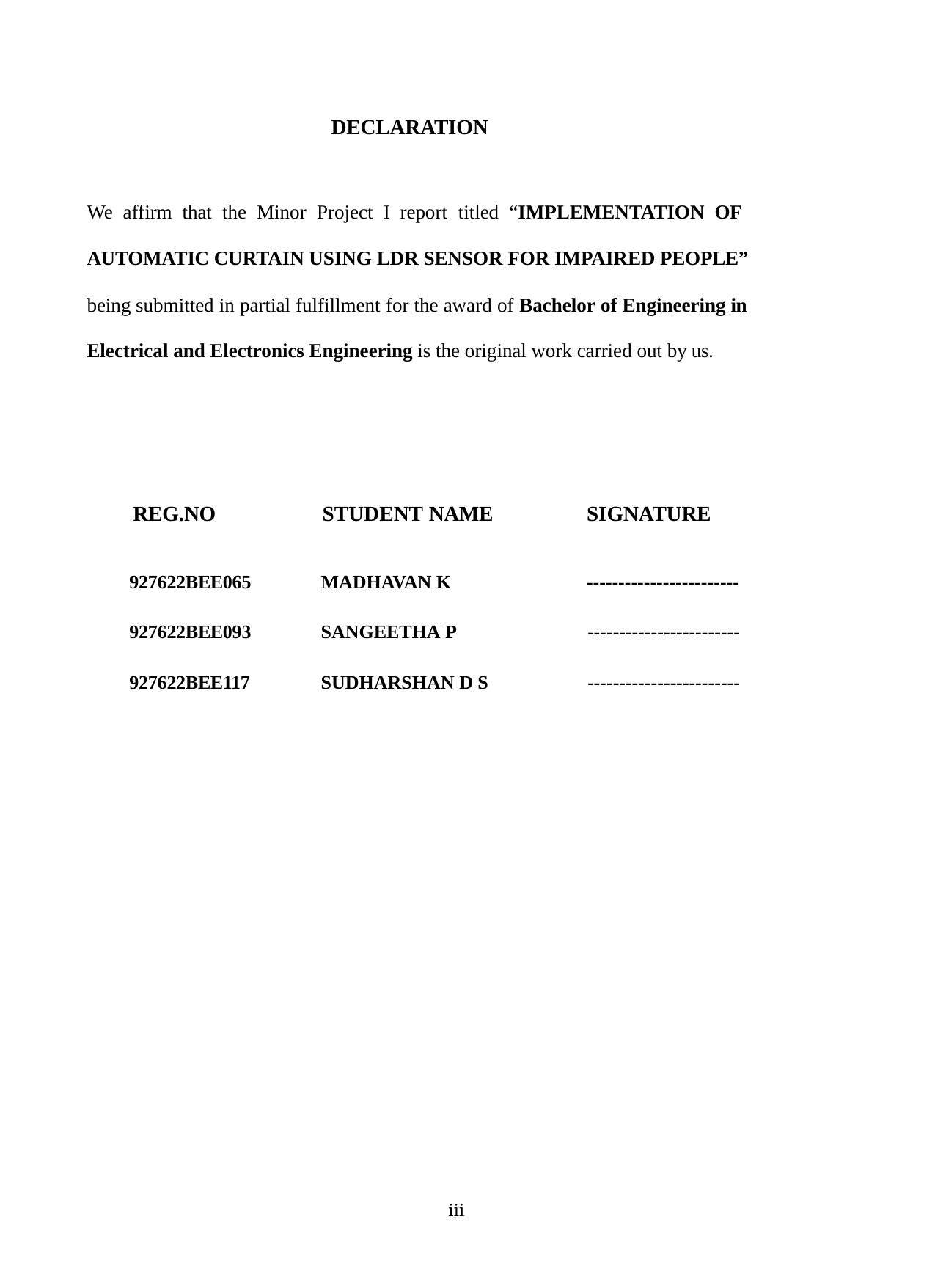

DECLARATION
We affirm that the Minor Project I report titled “IMPLEMENTATION OF
AUTOMATIC CURTAIN USING LDR SENSOR FOR IMPAIRED PEOPLE”
being submitted in partial fulfillment for the award of Bachelor of Engineering in Electrical and Electronics Engineering is the original work carried out by us.
| REG.NO | STUDENT NAME | SIGNATURE |
| --- | --- | --- |
| 927622BEE065 | MADHAVAN K | ------------------------ |
| 927622BEE093 | SANGEETHA P | ------------------------ |
| 927622BEE117 | SUDHARSHAN D S | ------------------------ |
ⅲ